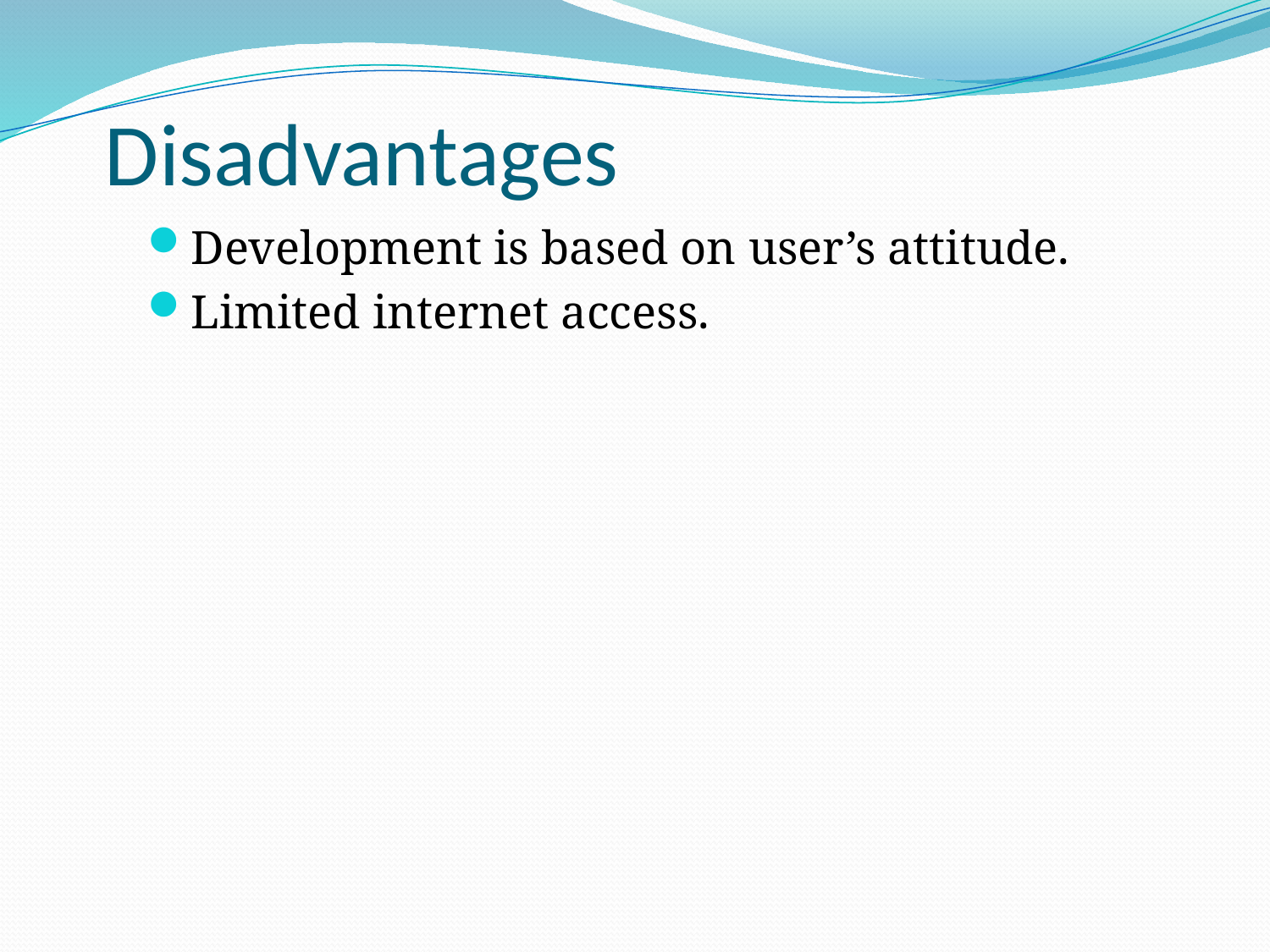

# Disadvantages
Development is based on user’s attitude.
Limited internet access.